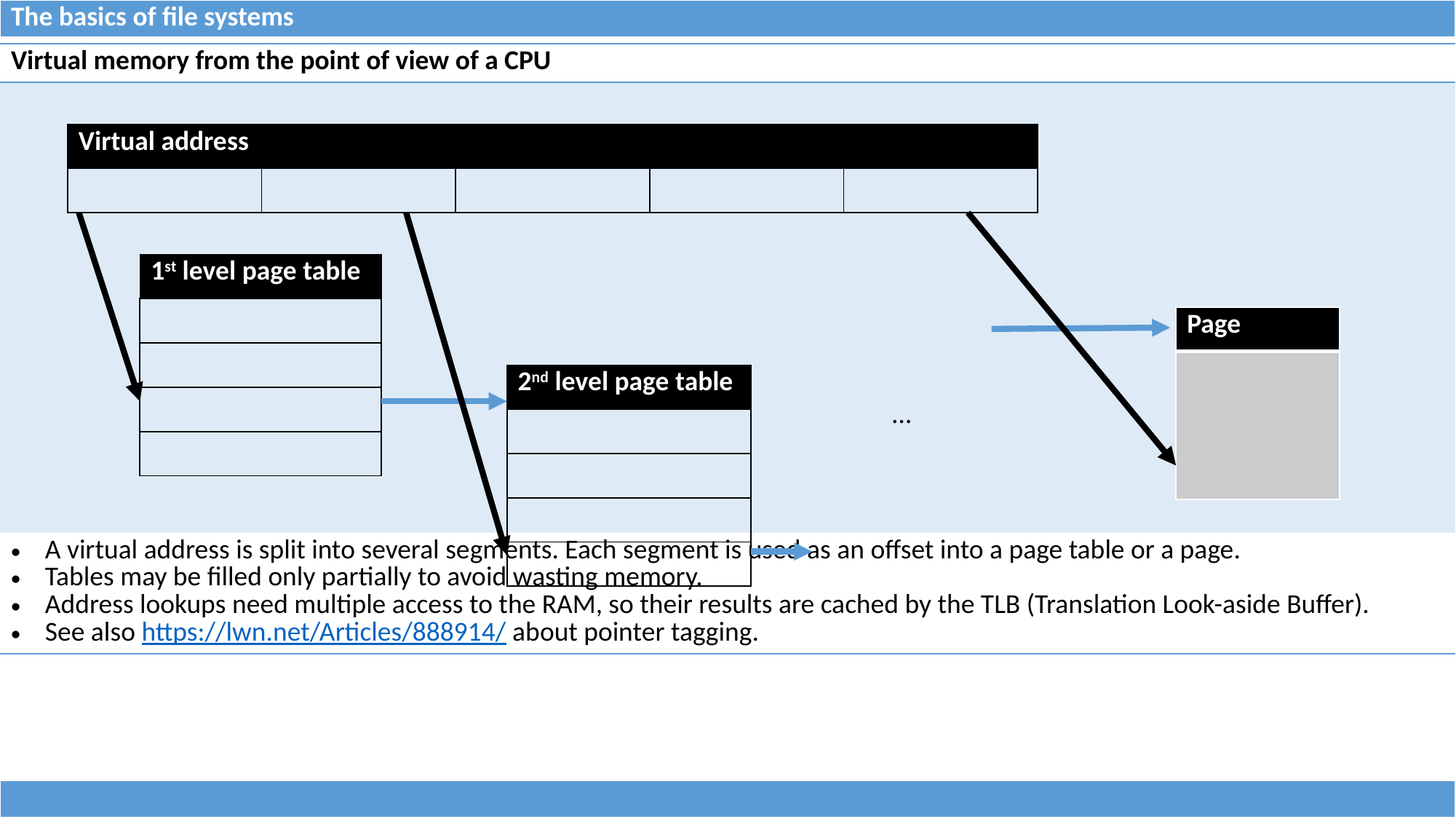

| The basics of file systems |
| --- |
| Virtual memory from the point of view of a CPU |
| --- |
|  |
| A virtual address is split into several segments. Each segment is used as an offset into a page table or a page. Tables may be filled only partially to avoid wasting memory. Address lookups need multiple access to the RAM, so their results are cached by the TLB (Translation Look-aside Buffer). See also https://lwn.net/Articles/888914/ about pointer tagging. |
| Virtual address |  |  |  |  |
| --- | --- | --- | --- | --- |
|  |  |  |  |  |
| 1st level page table |
| --- |
|  |
|  |
|  |
|  |

…

| Page |
| --- |
|  |
| 2nd level page table |
| --- |
|  |
|  |
|  |
|  |
|  |
| --- |